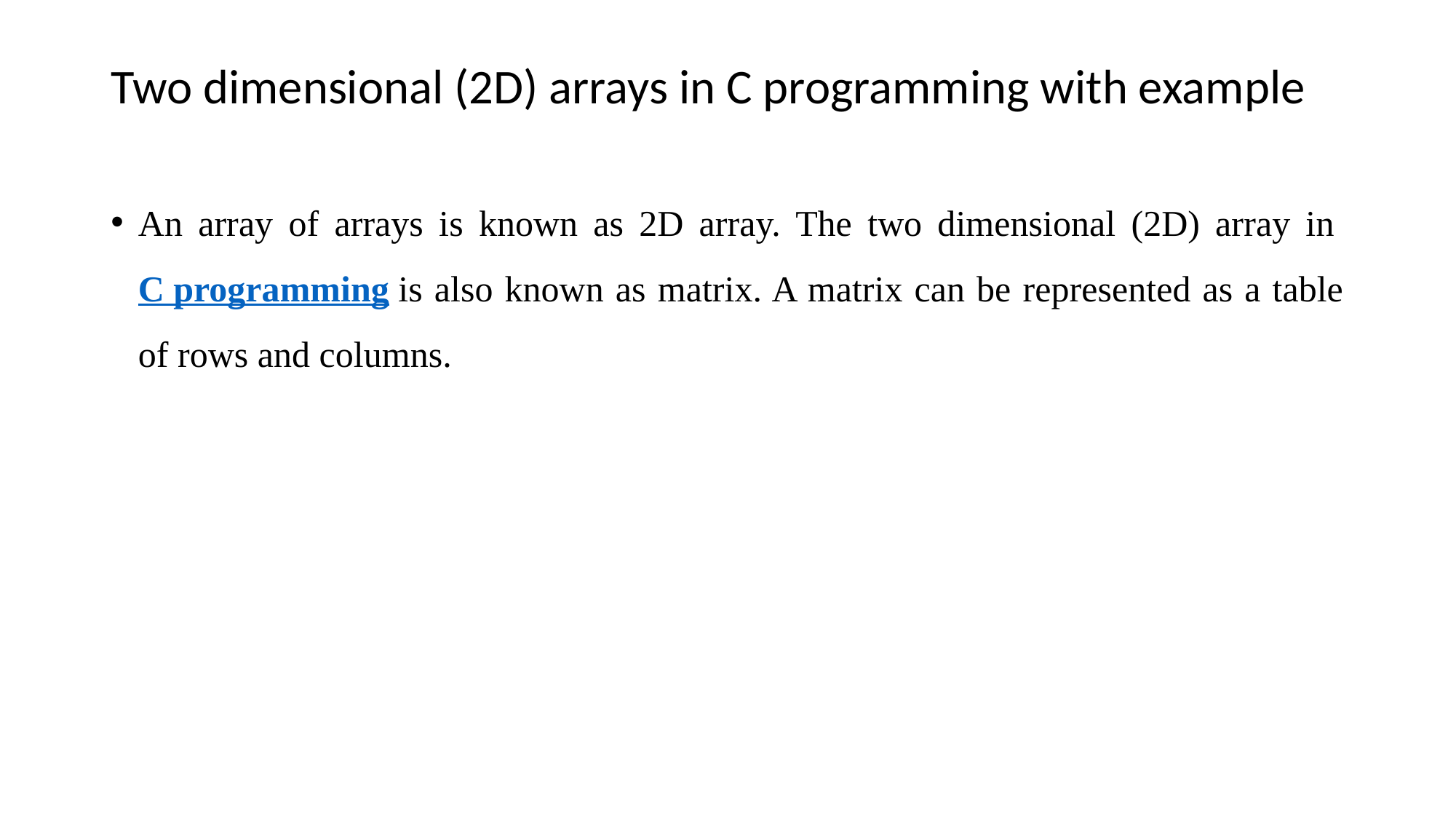

# Two dimensional (2D) arrays in C programming with example
An array of arrays is known as 2D array. The two dimensional (2D) array in C programming is also known as matrix. A matrix can be represented as a table of rows and columns.